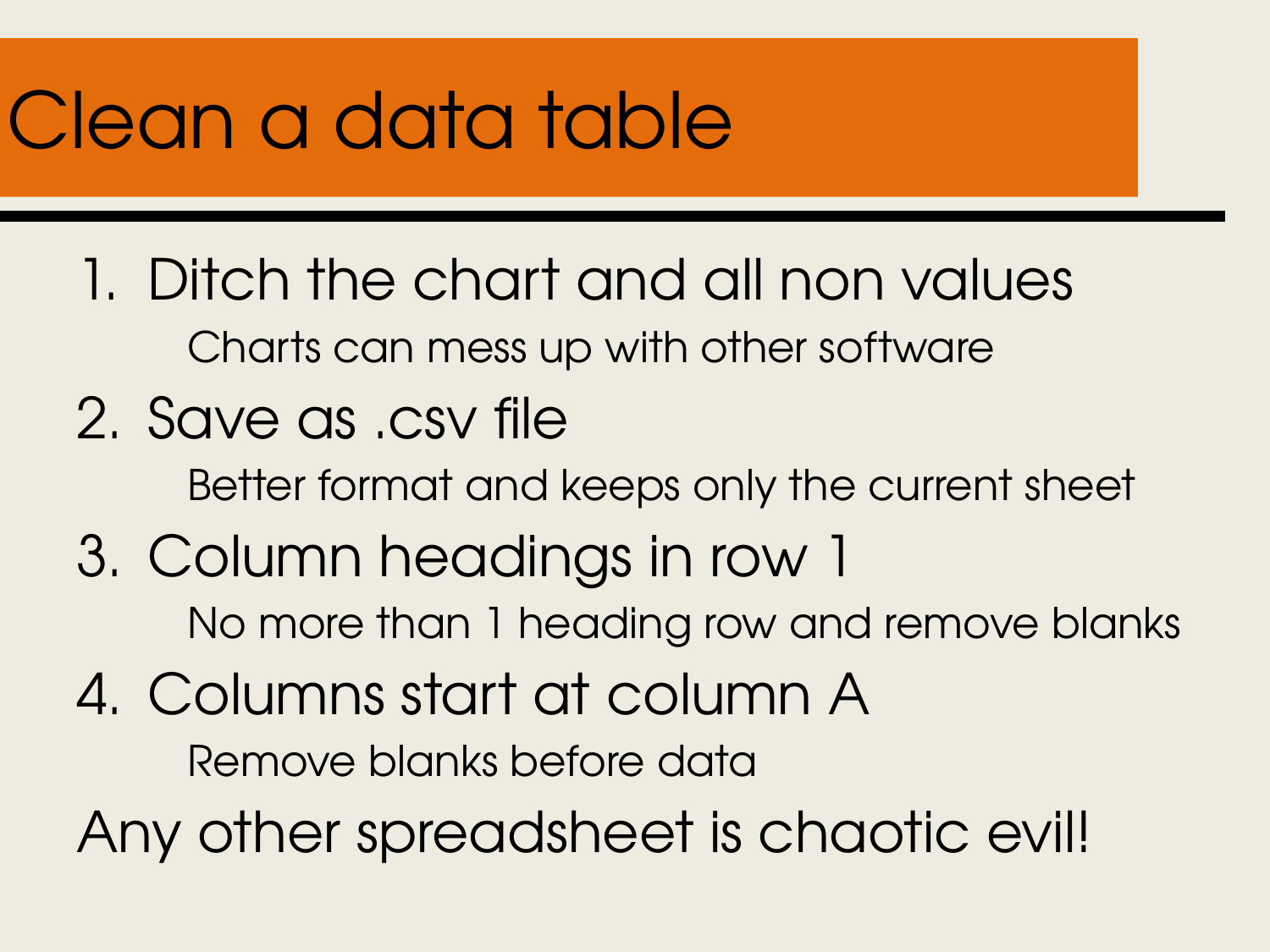

# Clean a data table
Ditch the chart and all non values
Charts can mess up with other software
Save as .csv file
Better format and keeps only the current sheet
Column headings in row 1
No more than 1 heading row and remove blanks
Columns start at column A
Remove blanks before data
Any other spreadsheet is chaotic evil!